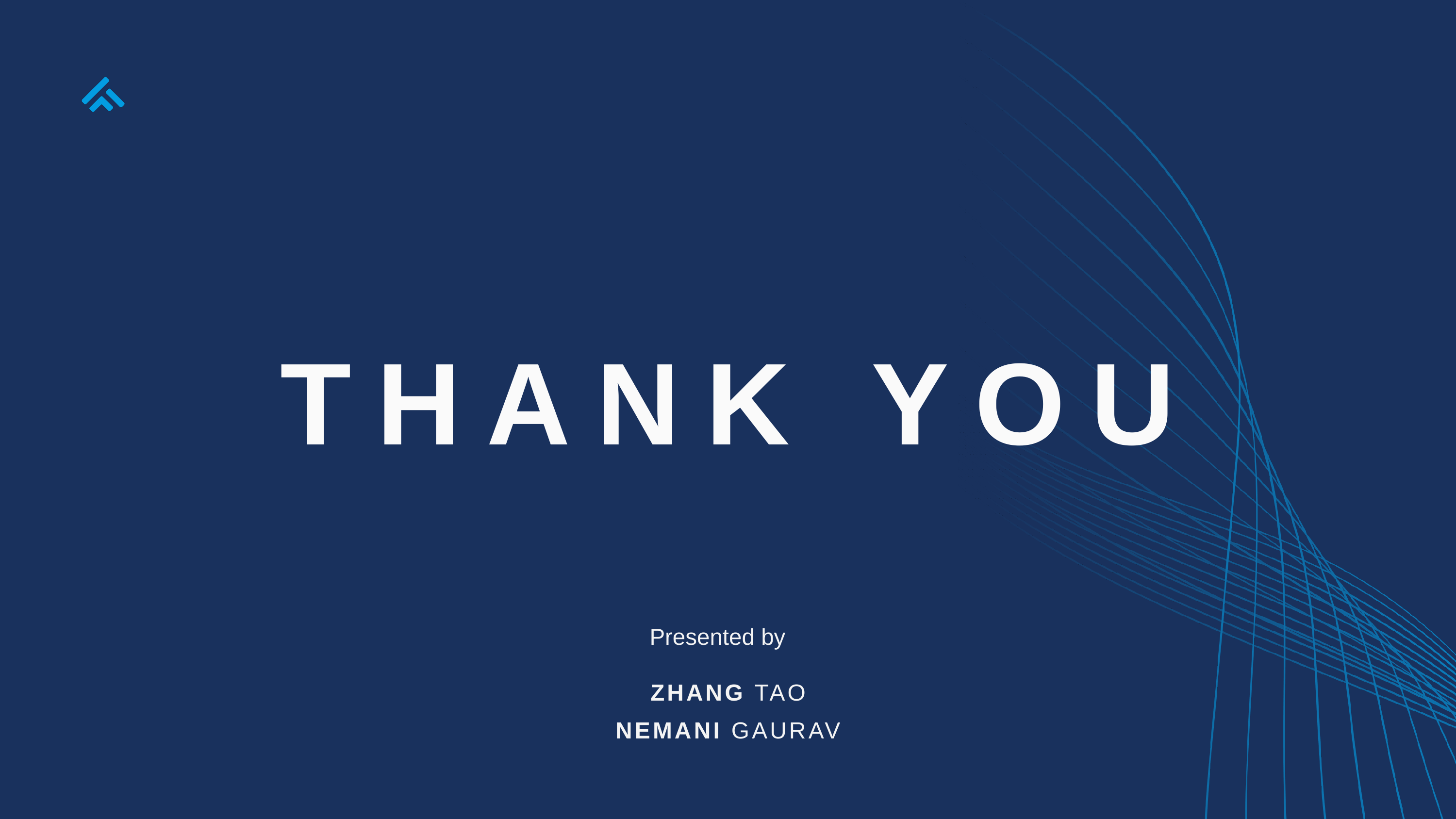

THANK YOU
Presented by
ZHANG TAO
NEMANI GAURAV